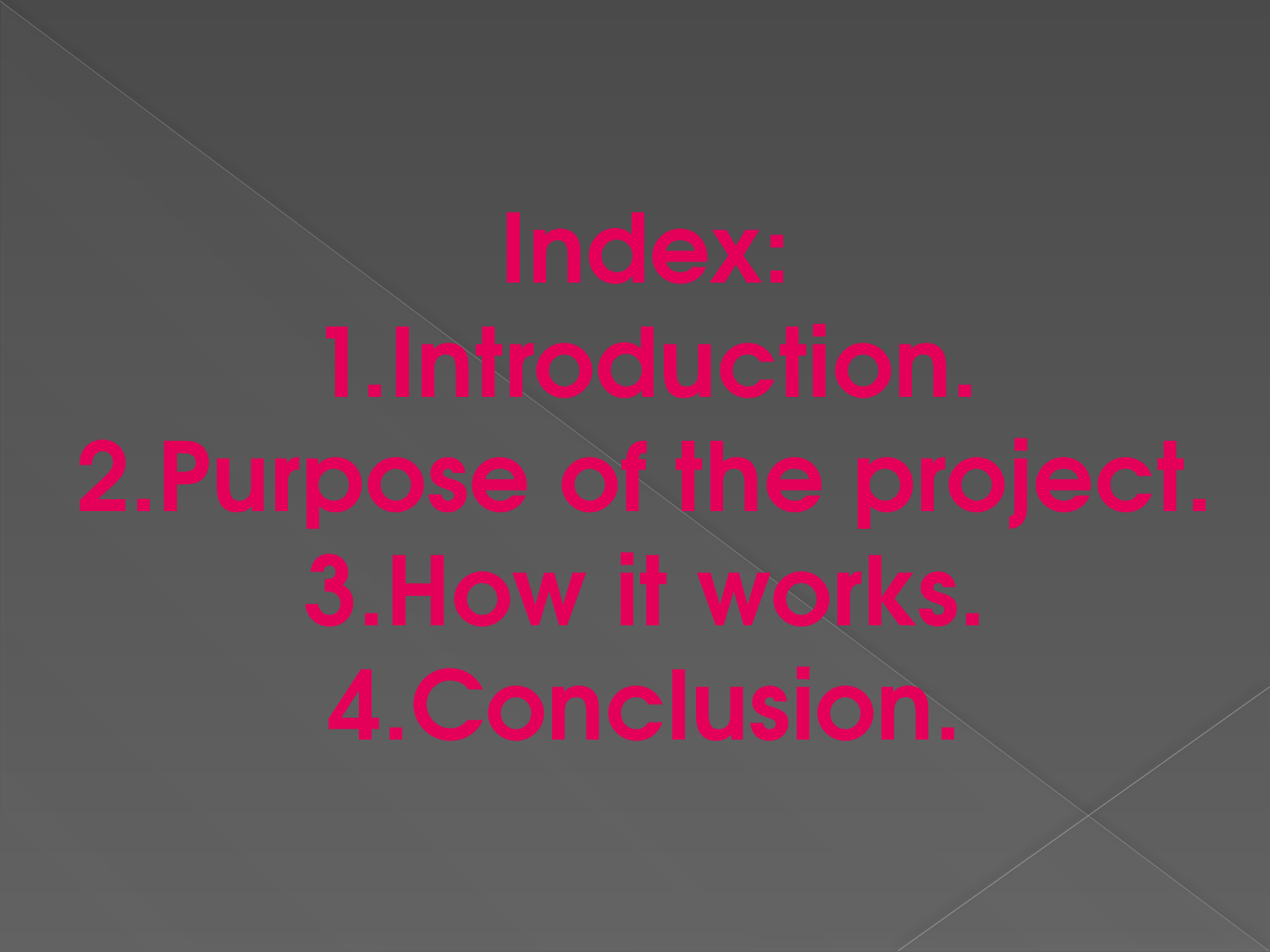

Index:
1.Introduction.
2.Purpose of the project.
3.How it works.
4.Conclusion.